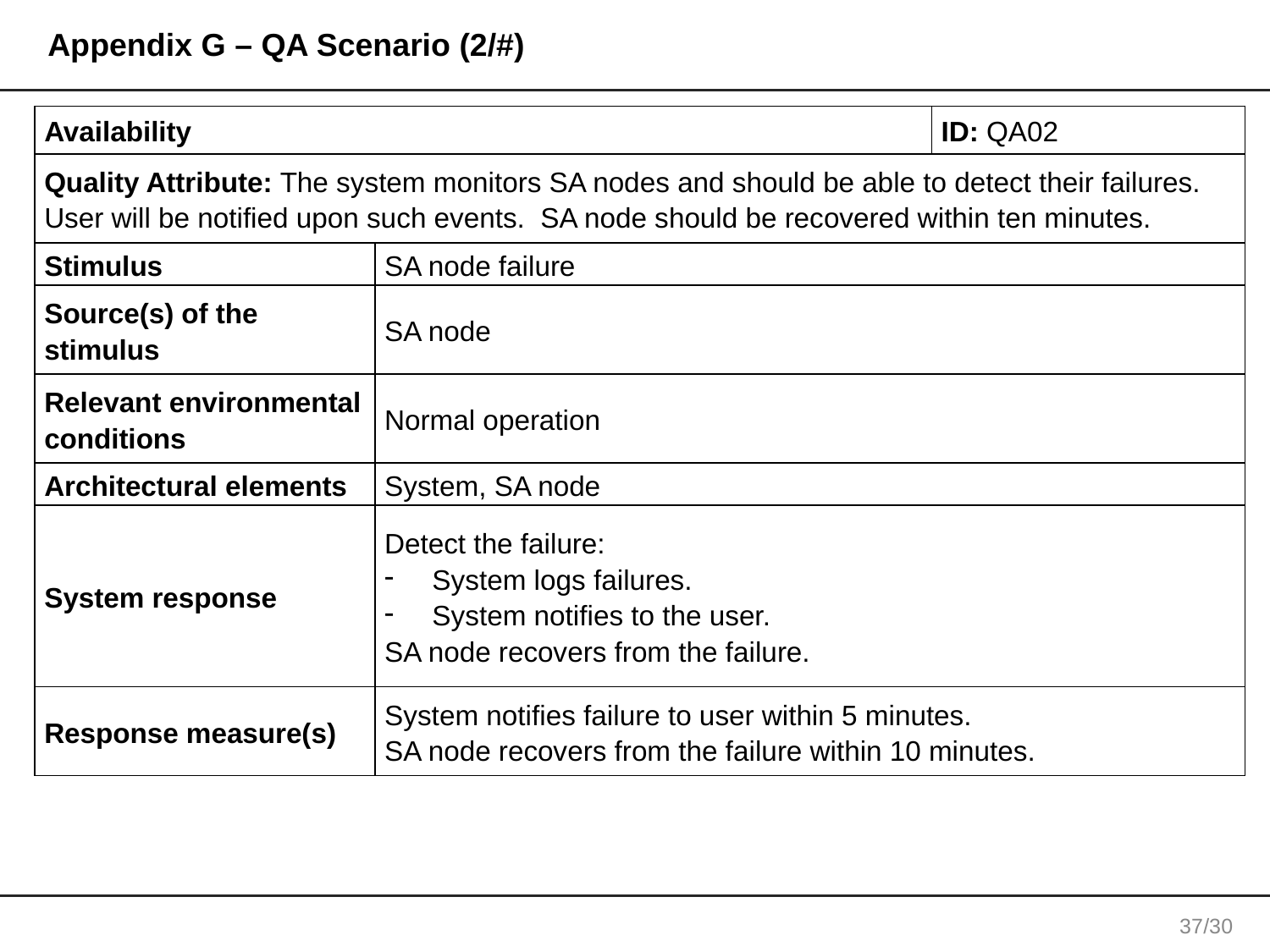

# Appendix G – QA Scenario (2/#)
| Availability |  | ID: QA02 |
| --- | --- | --- |
| Quality Attribute: The system monitors SA nodes and should be able to detect their failures. User will be notified upon such events. SA node should be recovered within ten minutes. |  |  |
| Stimulus | SA node failure |  |
| Source(s) of the stimulus | SA node |  |
| Relevant environmental conditions | Normal operation |  |
| Architectural elements | System, SA node |  |
| System response | Detect the failure: System logs failures. System notifies to the user. SA node recovers from the failure. |  |
| Response measure(s) | System notifies failure to user within 5 minutes. SA node recovers from the failure within 10 minutes. |  |
37/30